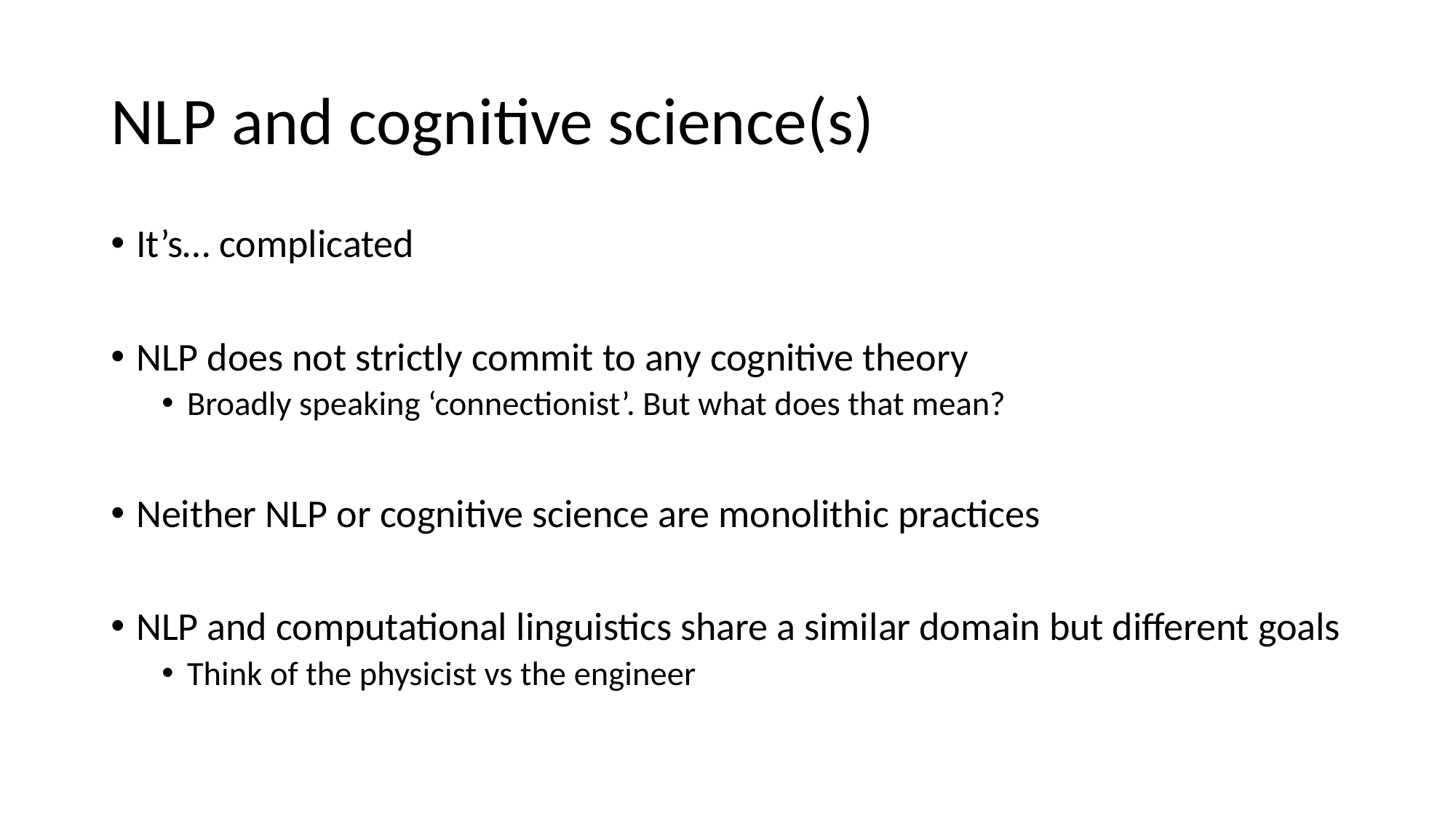

# NLP and cognitive science(s)
It’s… complicated

NLP does not strictly commit to any cognitive theory
Broadly speaking ‘connectionist’. But what does that mean?

Neither NLP or cognitive science are monolithic practices

NLP and computational linguistics share a similar domain but different goals
Think of the physicist vs the engineer